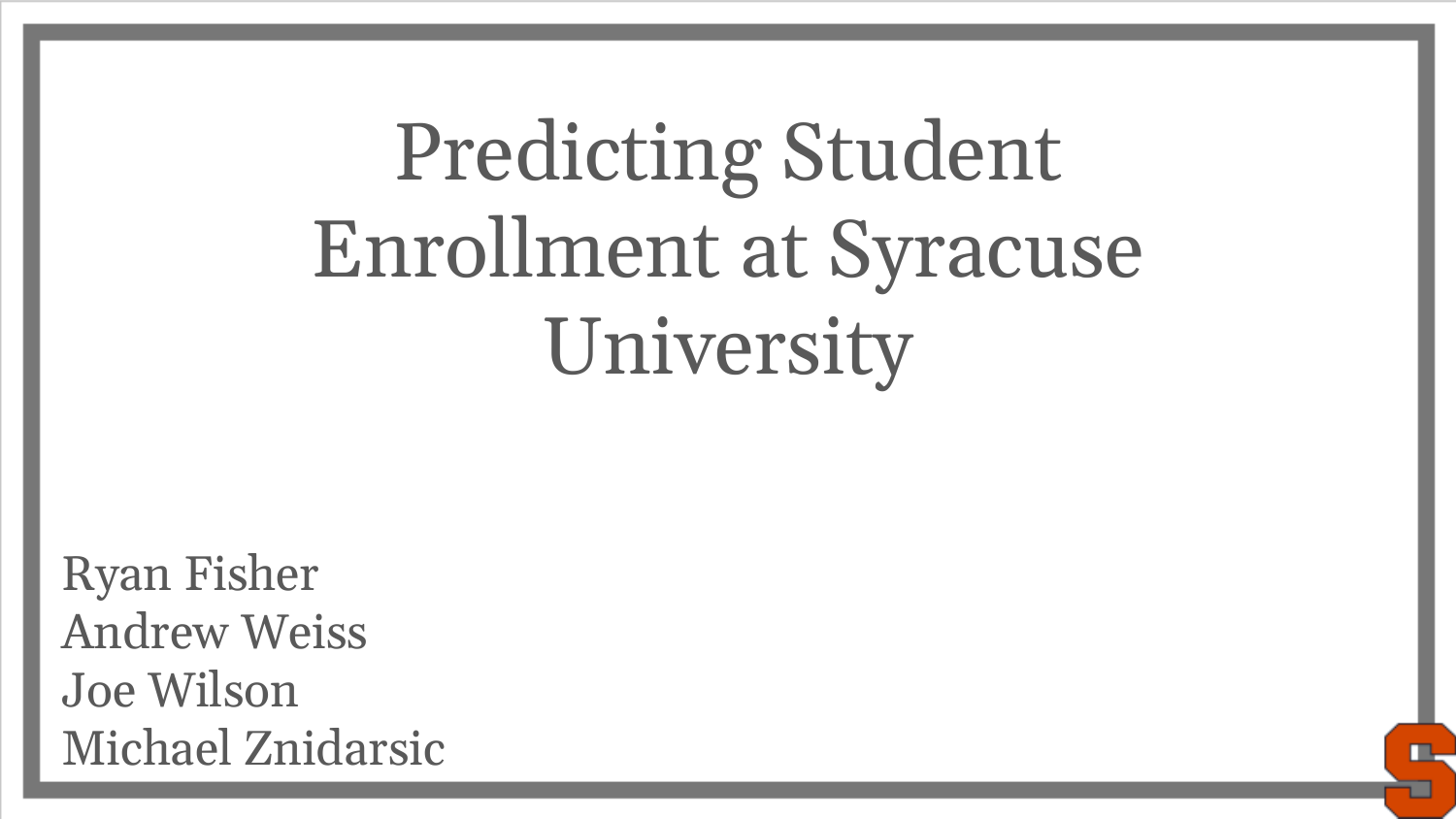

Predicting Student Enrollment at Syracuse University
Ryan Fisher
Andrew Weiss
Joe Wilson
Michael Znidarsic